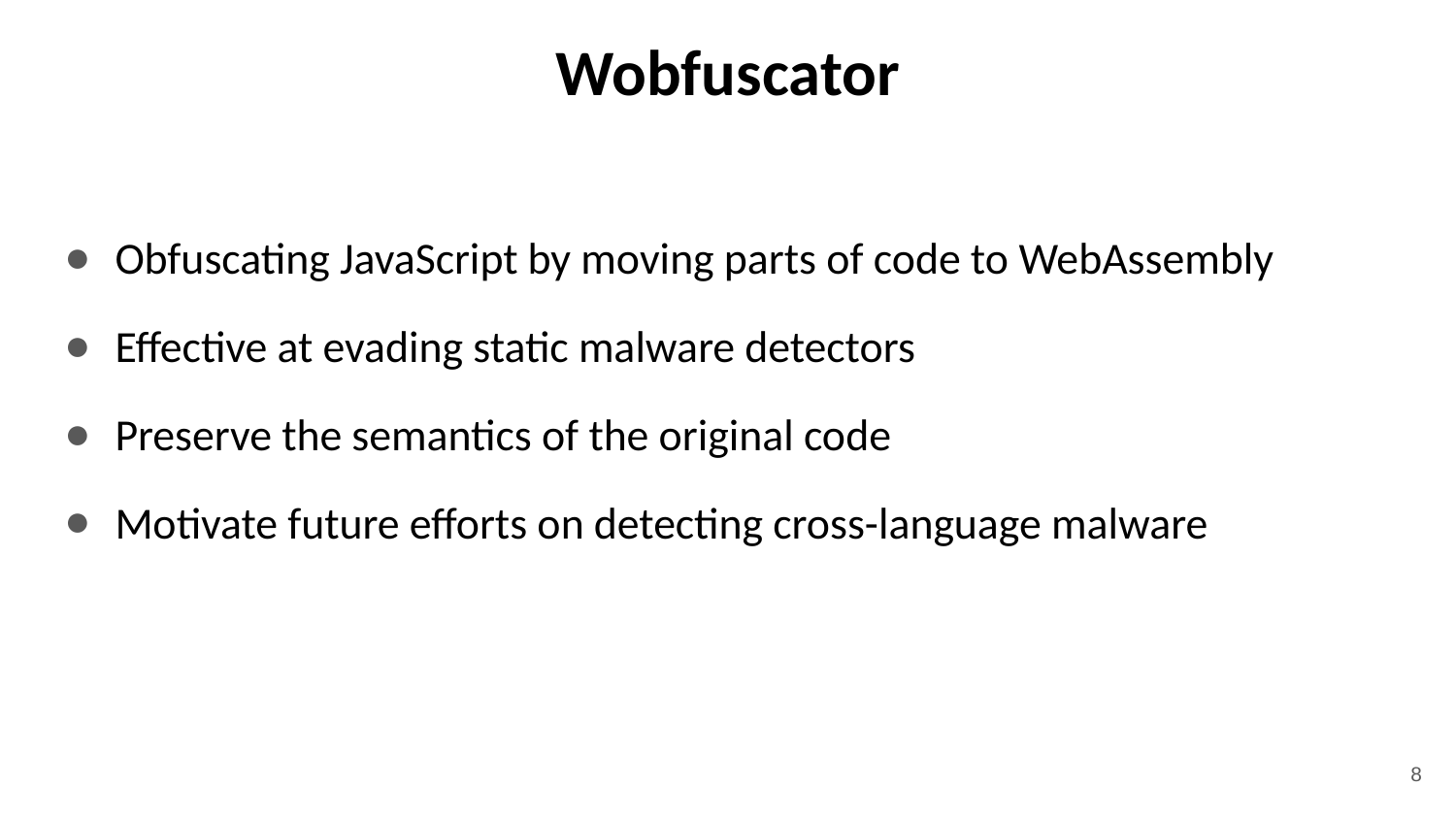

# Wobfuscator
Obfuscating JavaScript by moving parts of code to WebAssembly
Effective at evading static malware detectors
Preserve the semantics of the original code
Motivate future efforts on detecting cross-language malware

8